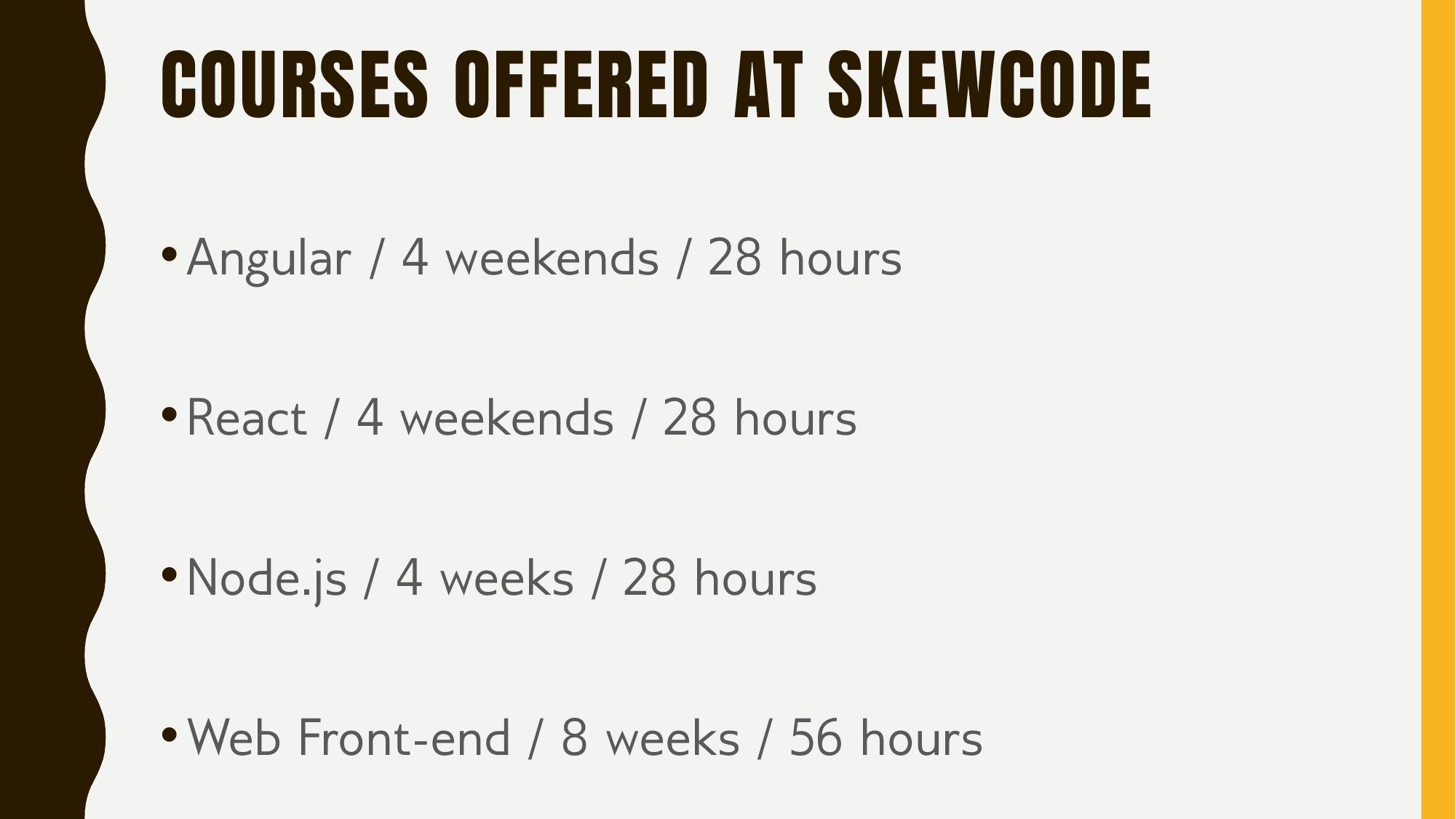

# COURSES OFFERED AT SKEWCODE
Angular / 4 weekends / 28 hours

React / 4 weekends / 28 hours

Node.js / 4 weeks / 28 hours

Web Front-end / 8 weeks / 56 hours